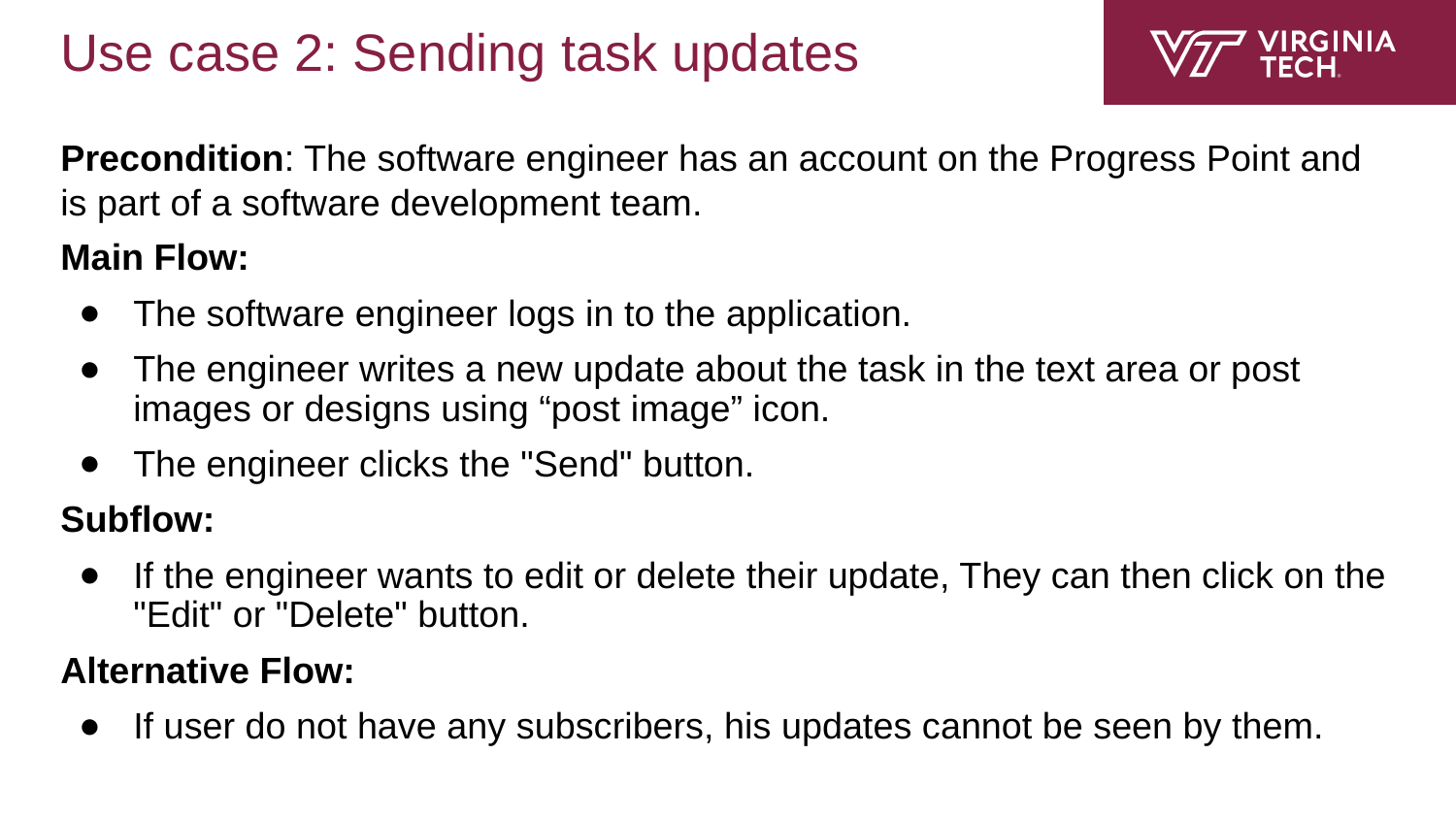

# Use case 2: Sending task updates

Precondition: The software engineer has an account on the Progress Point and is part of a software development team.
Main Flow:
The software engineer logs in to the application.
The engineer writes a new update about the task in the text area or post images or designs using “post image” icon.
The engineer clicks the "Send" button.
Subflow:
If the engineer wants to edit or delete their update, They can then click on the "Edit" or "Delete" button.
Alternative Flow:
If user do not have any subscribers, his updates cannot be seen by them.